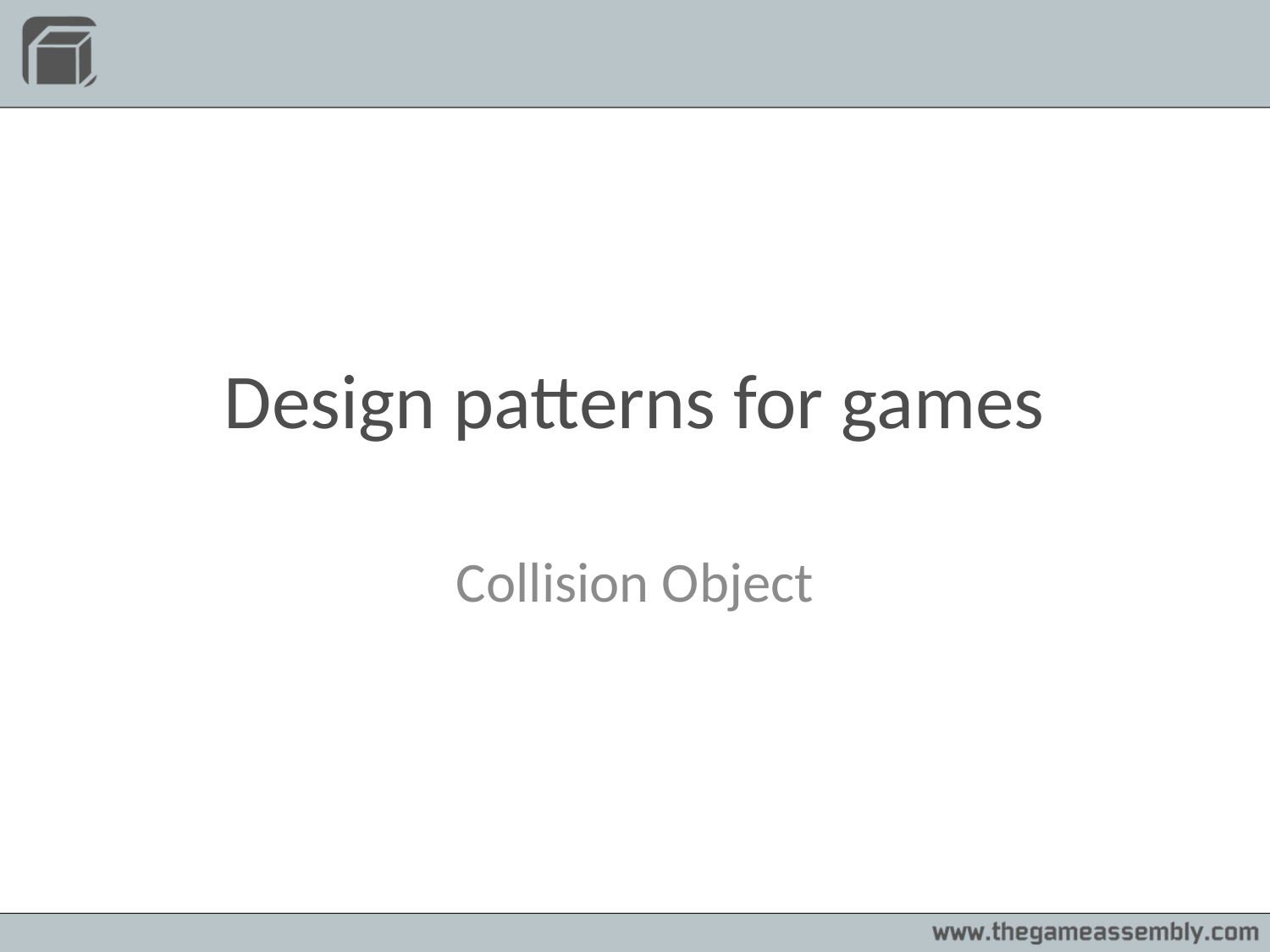

# Design patterns for games
Collision Object